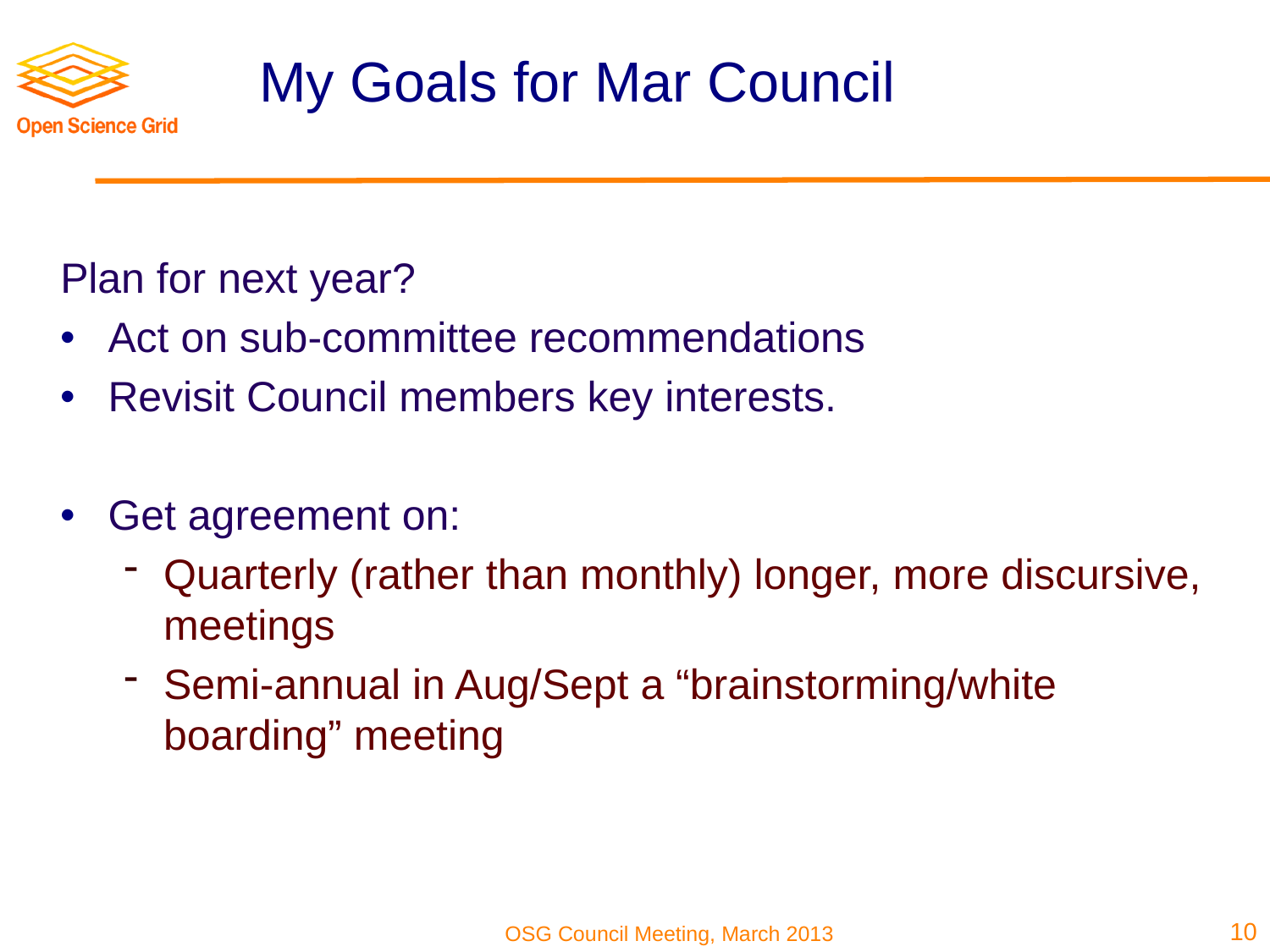

# My Goals for Mar Council

Plan for next year?
Act on sub-committee recommendations
Revisit Council members key interests.

Get agreement on:
Quarterly (rather than monthly) longer, more discursive, meetings
Semi-annual in Aug/Sept a “brainstorming/white boarding” meeting

10